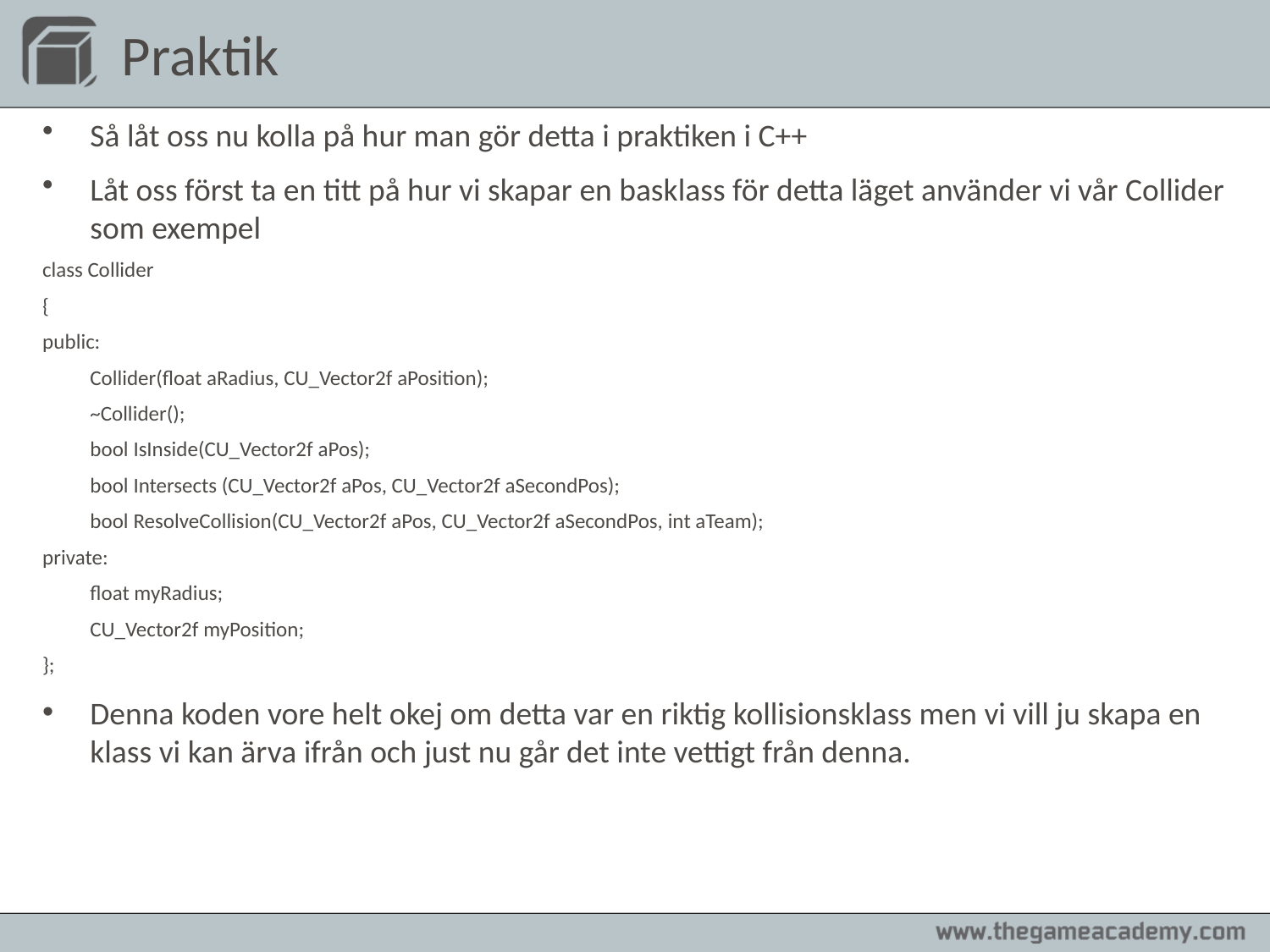

# Praktik
Så låt oss nu kolla på hur man gör detta i praktiken i C++
Låt oss först ta en titt på hur vi skapar en basklass för detta läget använder vi vår Collider som exempel
class Collider
{
public:
	Collider(float aRadius, CU_Vector2f aPosition);
	~Collider();
	bool IsInside(CU_Vector2f aPos);
	bool Intersects (CU_Vector2f aPos, CU_Vector2f aSecondPos);
	bool ResolveCollision(CU_Vector2f aPos, CU_Vector2f aSecondPos, int aTeam);
private:
	float myRadius;
	CU_Vector2f myPosition;
};
Denna koden vore helt okej om detta var en riktig kollisionsklass men vi vill ju skapa en klass vi kan ärva ifrån och just nu går det inte vettigt från denna.